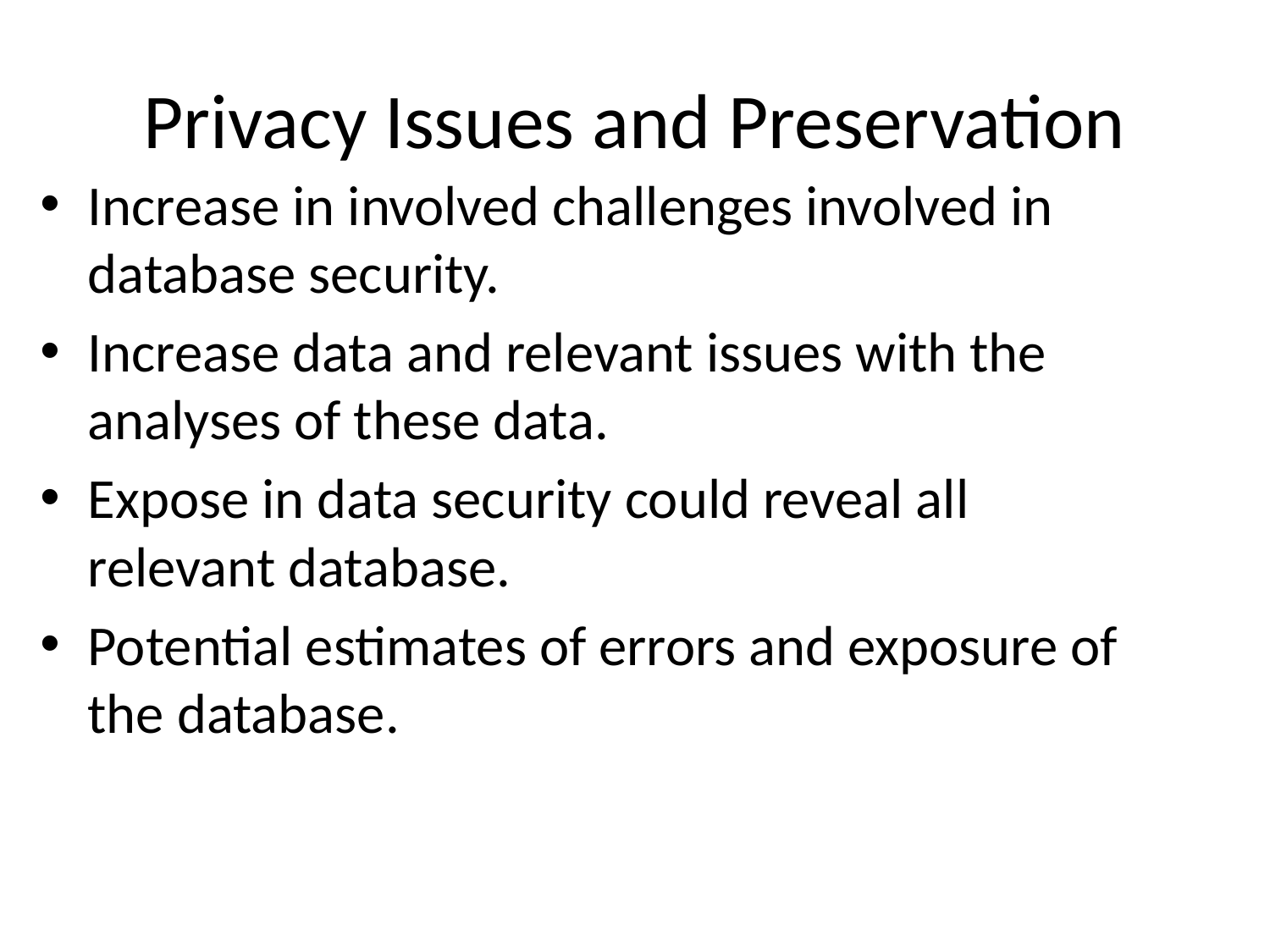

# Privacy Issues and Preservation
Increase in involved challenges involved in database security.
Increase data and relevant issues with the analyses of these data.
Expose in data security could reveal all relevant database.
Potential estimates of errors and exposure of the database.